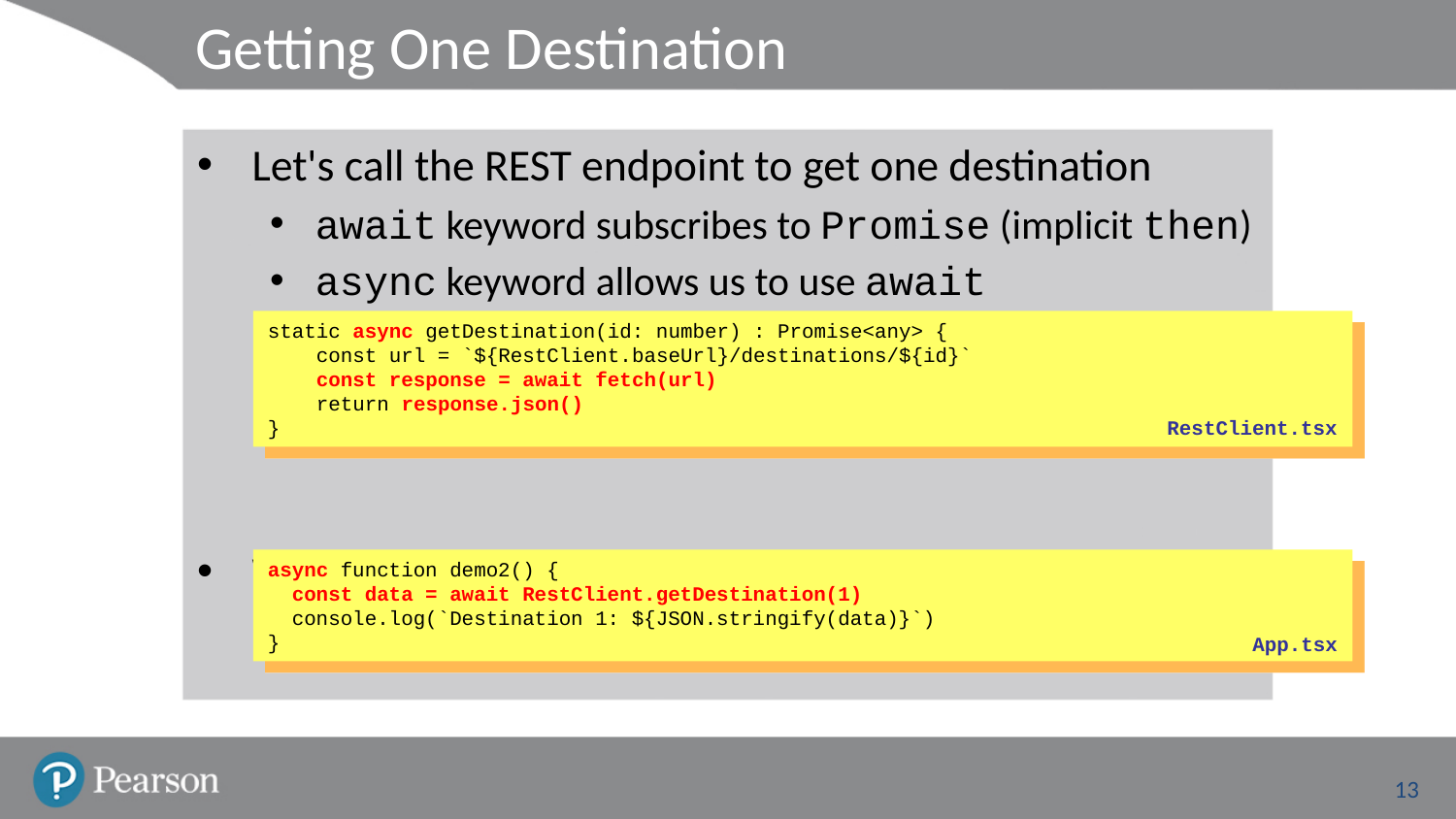

# Getting One Destination
Let's call the REST endpoint to get one destination
await keyword subscribes to Promise (implicit then)
async keyword allows us to use await

We can utilize the above function in our UI code:

static async getDestination(id: number) : Promise<any> {
    const url = `${RestClient.baseUrl}/destinations/${id}`
    const response = await fetch(url)
    return response.json()
}
RestClient.tsx
async function demo2() {
  const data = await RestClient.getDestination(1)
  console.log(`Destination 1: ${JSON.stringify(data)}`)
}
App.tsx
13